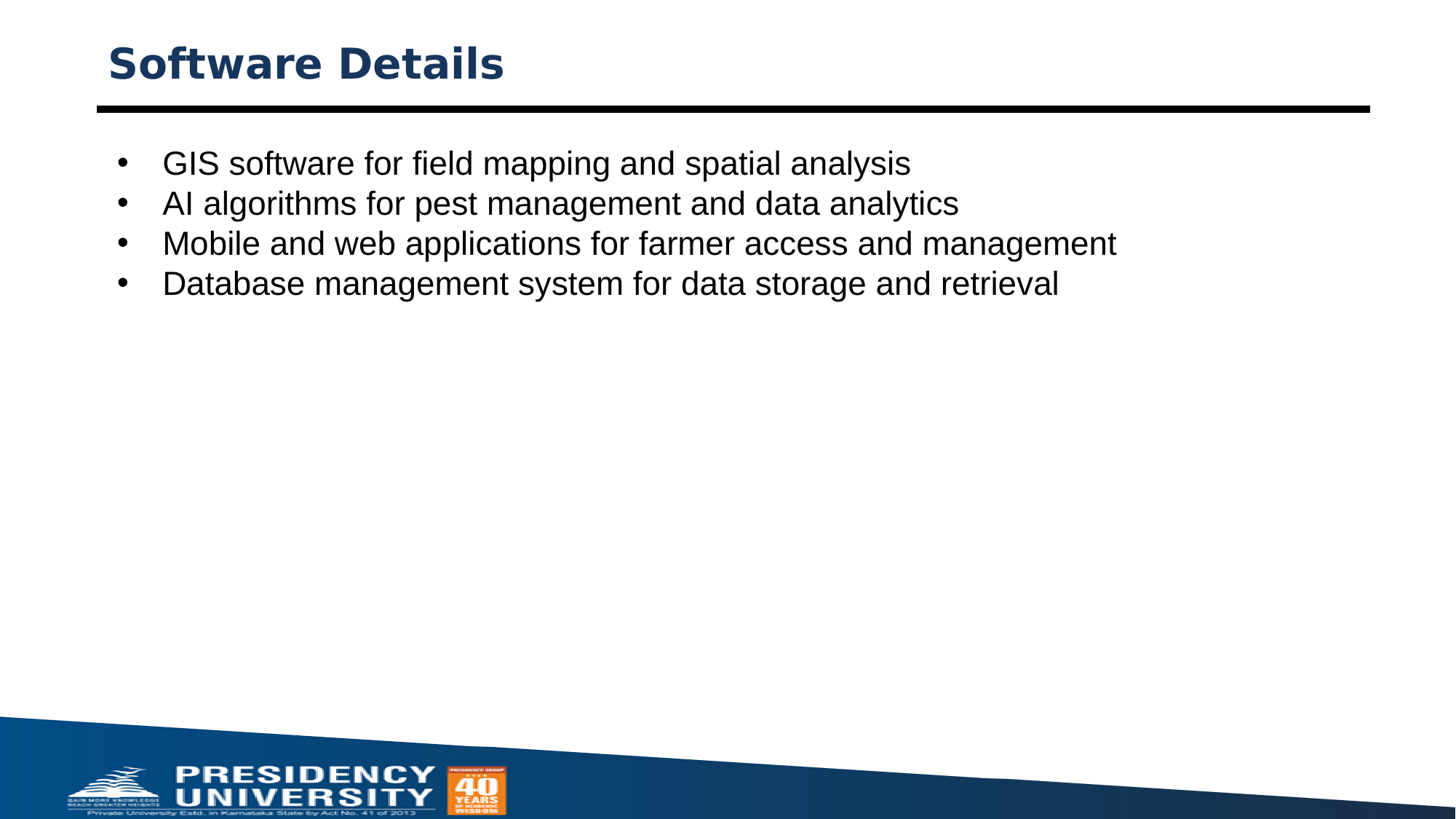

# Software Details
GIS software for field mapping and spatial analysis
AI algorithms for pest management and data analytics
Mobile and web applications for farmer access and management
Database management system for data storage and retrieval